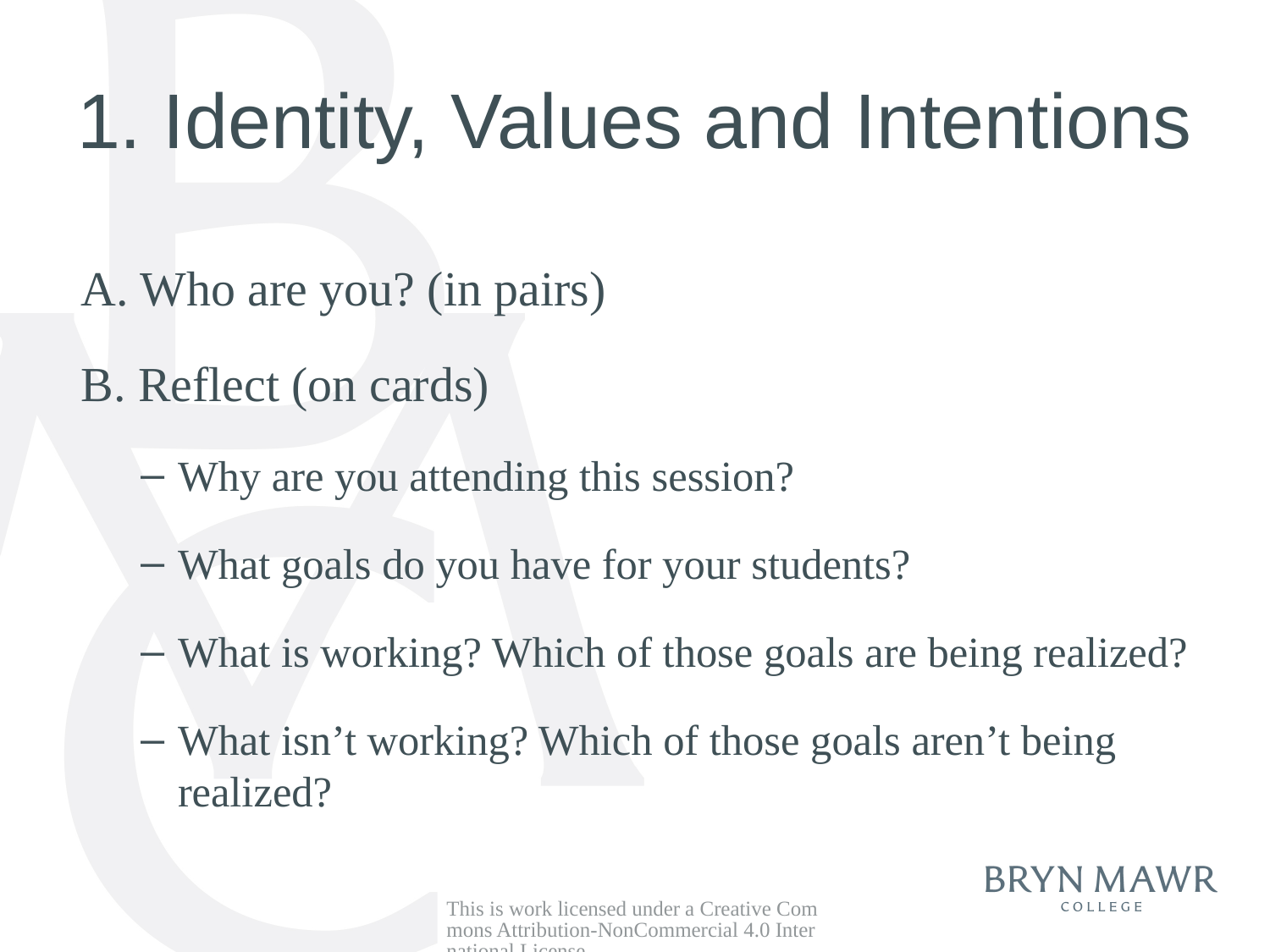

# 1. Identity, Values and Intentions
A. Who are you? (in pairs)
B. Reflect (on cards)
Why are you attending this session?
What goals do you have for your students?
What is working? Which of those goals are being realized?
What isn’t working? Which of those goals aren’t being realized?
This is work licensed under a Creative Commons Attribution-NonCommercial 4.0 International License